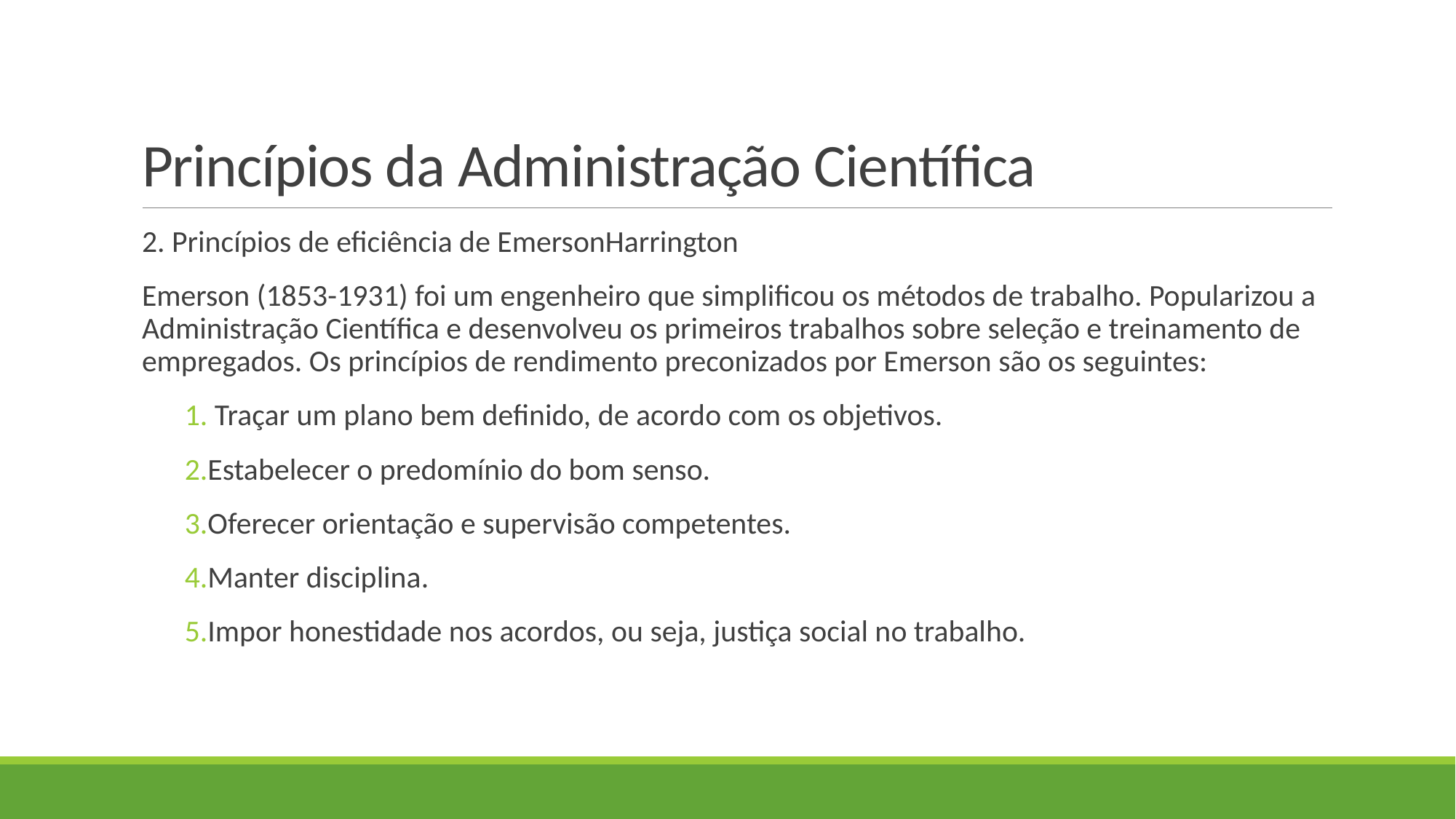

# Princípios da Administração Científica
2. Princípios de eficiência de EmersonHarrington
Emerson (1853-1931) foi um engenheiro que simplificou os métodos de trabalho. Popularizou a Administração Científica e desenvolveu os primeiros trabalhos sobre seleção e treinamento de empregados. Os princípios de rendimento preconizados por Emerson são os seguintes:
 Traçar um plano bem definido, de acordo com os objetivos.
Estabelecer o predomínio do bom senso.
Oferecer orientação e supervisão competentes.
Manter disciplina.
Impor honestidade nos acordos, ou seja, justiça social no trabalho.